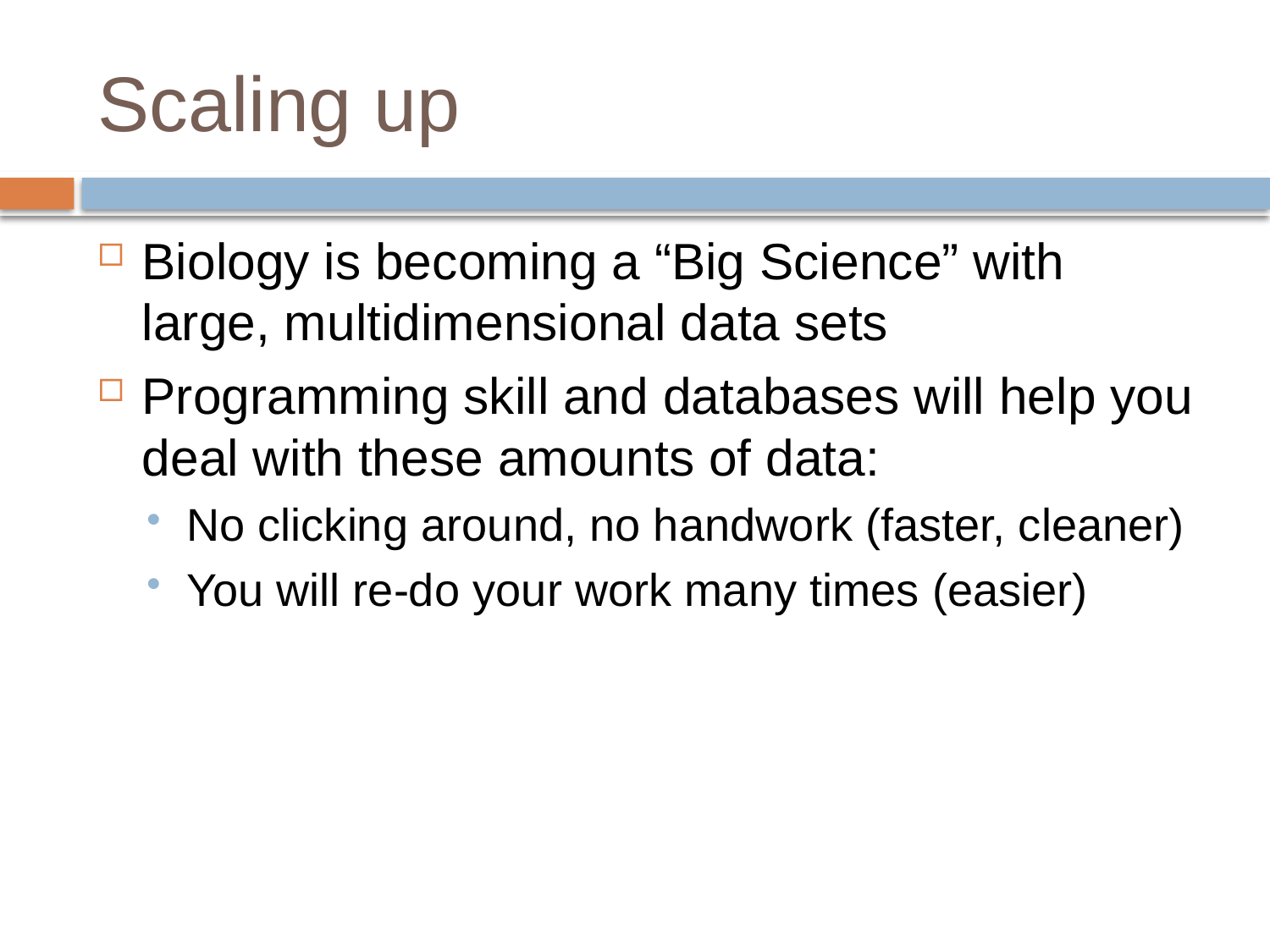

# Scaling up
Biology is becoming a “Big Science” with large, multidimensional data sets
Programming skill and databases will help you deal with these amounts of data:
No clicking around, no handwork (faster, cleaner)
You will re-do your work many times (easier)